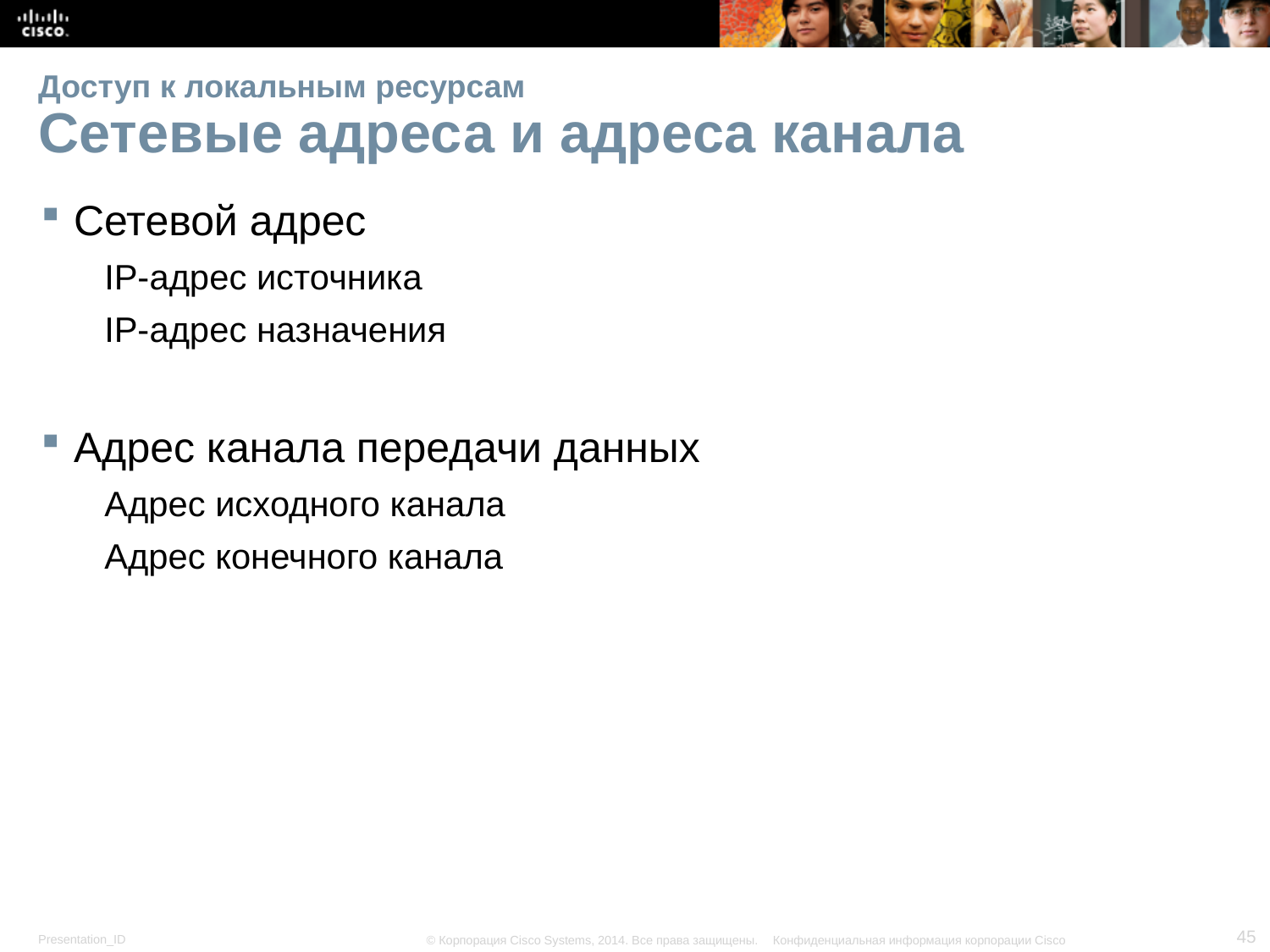

# Доступ к локальным ресурсам Сетевые адреса и адреса канала
Сетевой адрес
IP-адрес источника
IP-адрес назначения

Адрес канала передачи данных
Адрес исходного канала
Адрес конечного канала